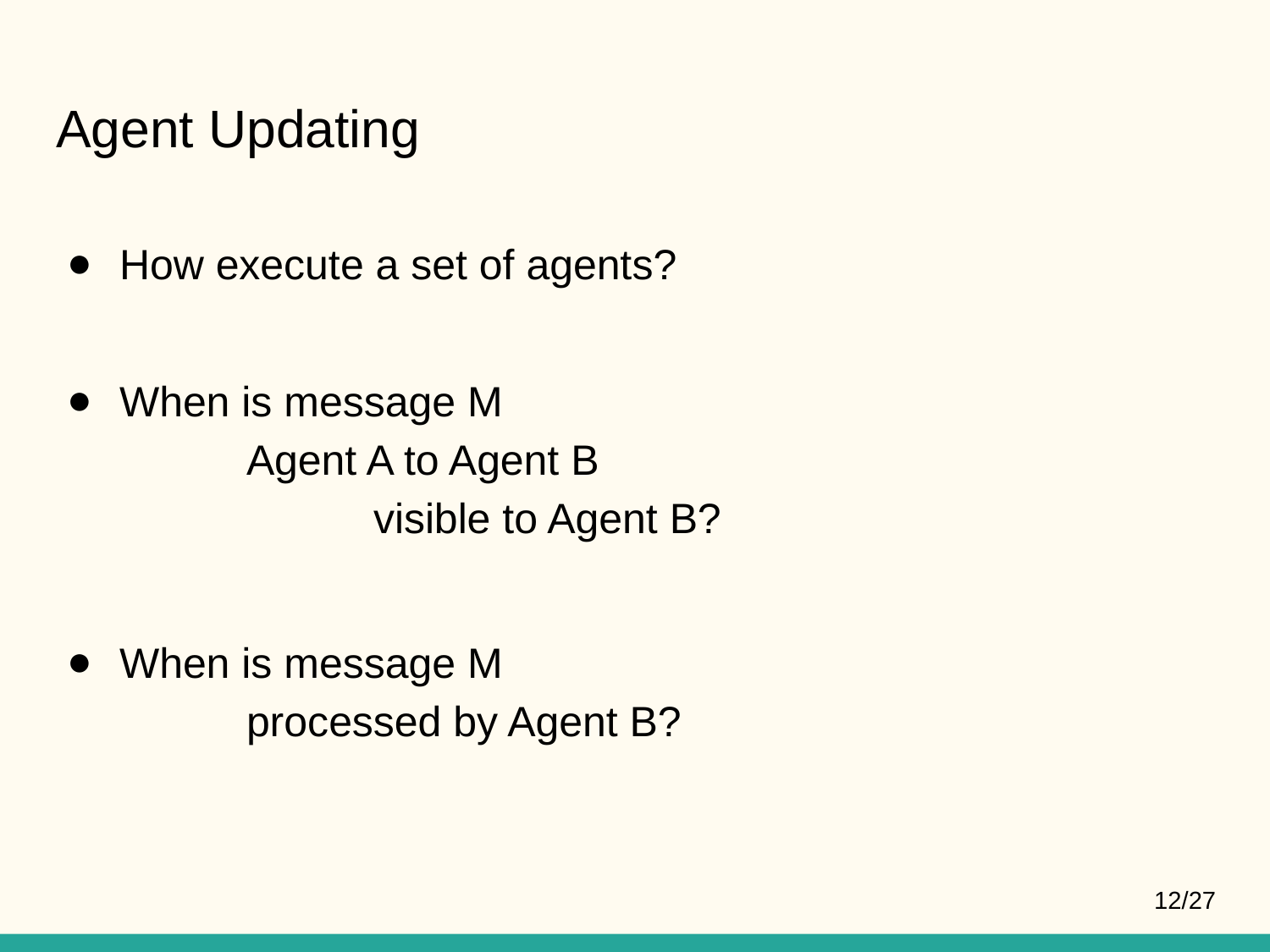

# Agent Updating
How execute a set of agents?
When is message M
	Agent A to Agent B
		visible to Agent B?
When is message M
	processed by Agent B?
12/27